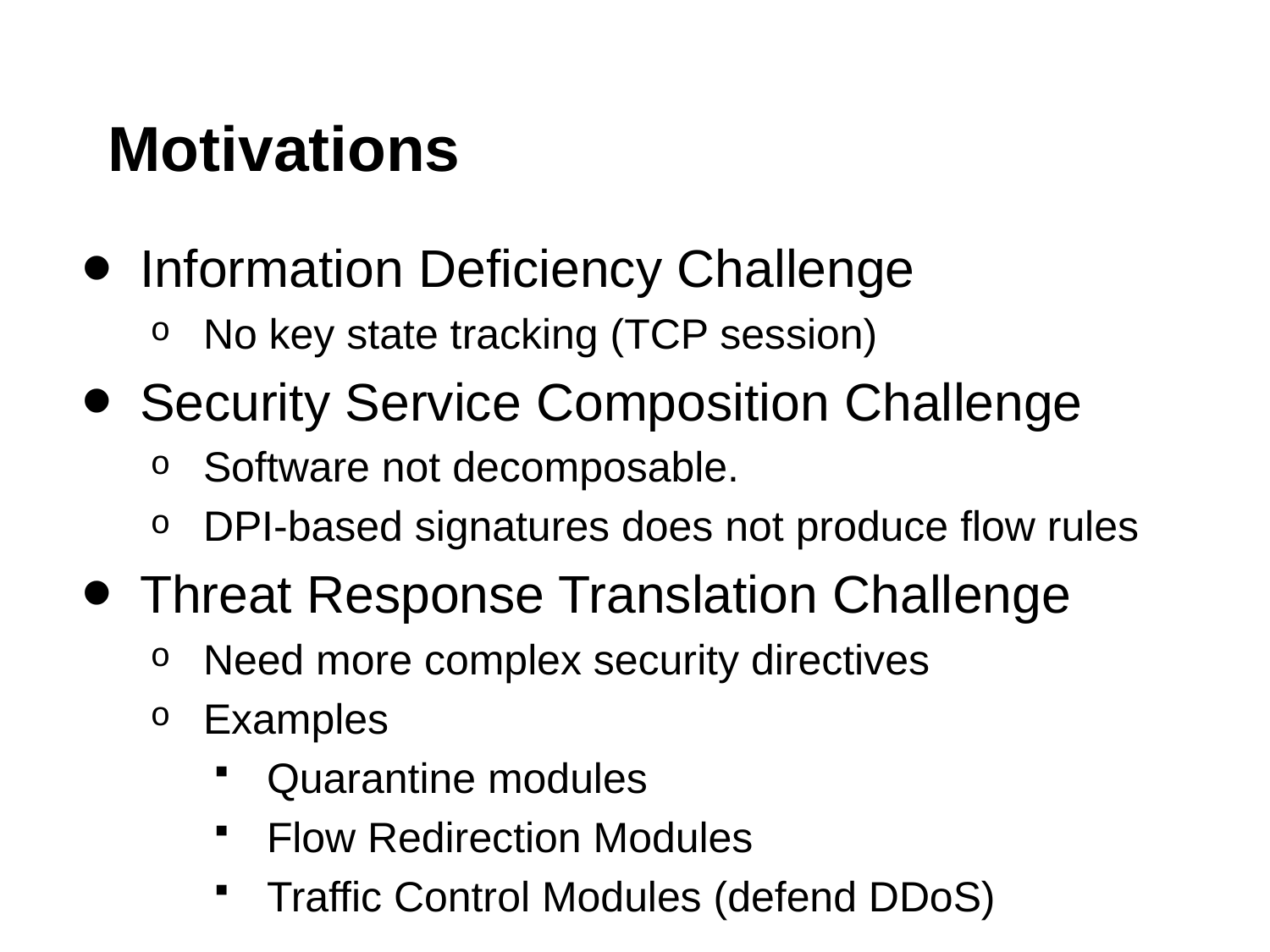

# Motivations
Information Deficiency Challenge
No key state tracking (TCP session)
Security Service Composition Challenge
Software not decomposable.
DPI-based signatures does not produce flow rules
Threat Response Translation Challenge
Need more complex security directives
Examples
Quarantine modules
Flow Redirection Modules
Traffic Control Modules (defend DDoS)